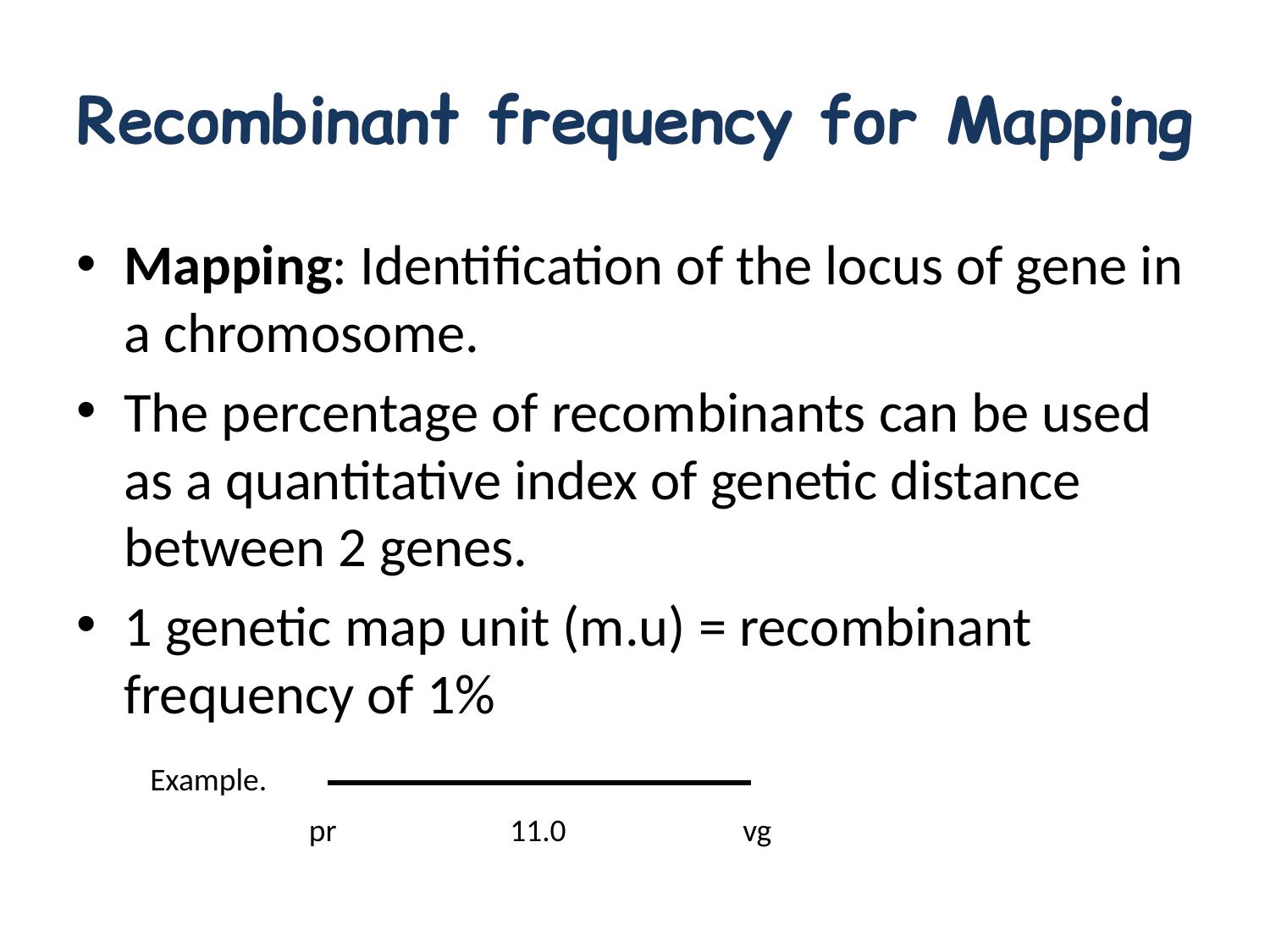

# Recombinant frequency for Mapping
Mapping: Identification of the locus of gene in a chromosome.
The percentage of recombinants can be used as a quantitative index of genetic distance between 2 genes.
1 genetic map unit (m.u) = recombinant frequency of 1%

Example.
pr
11.0
vg